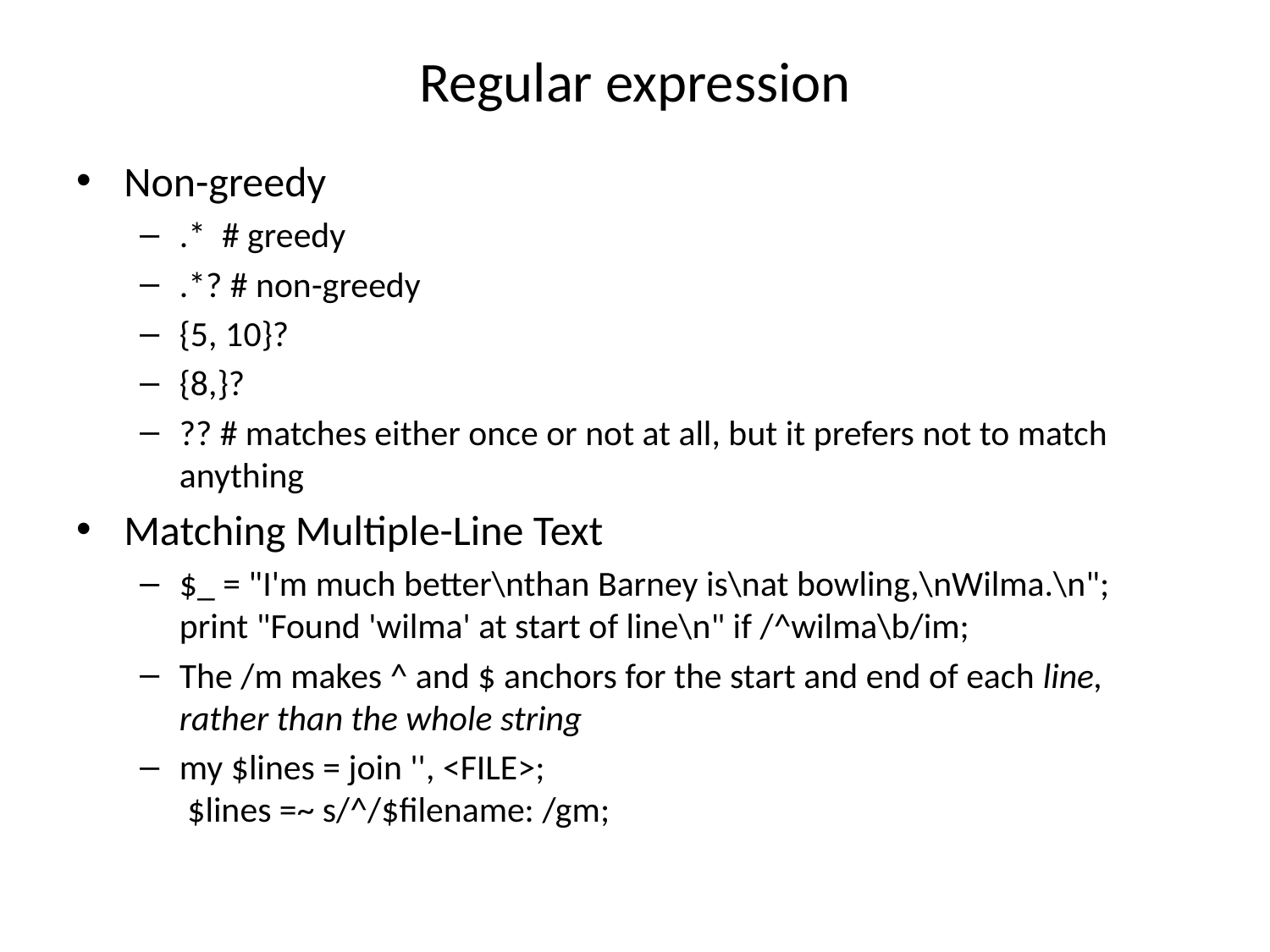

# Regular expression
Non-greedy
.*  # greedy
.*? # non-greedy
{5, 10}?
{8,}?
?? # matches either once or not at all, but it prefers not to match anything
Matching Multiple-Line Text
$_ = "I'm much better\nthan Barney is\nat bowling,\nWilma.\n";
print "Found 'wilma' at start of line\n" if /^wilma\b/im;
The /m makes ^ and $ anchors for the start and end of each line, rather than the whole string
my $lines = join '', <FILE>;
 $lines =~ s/^/$filename: /gm;